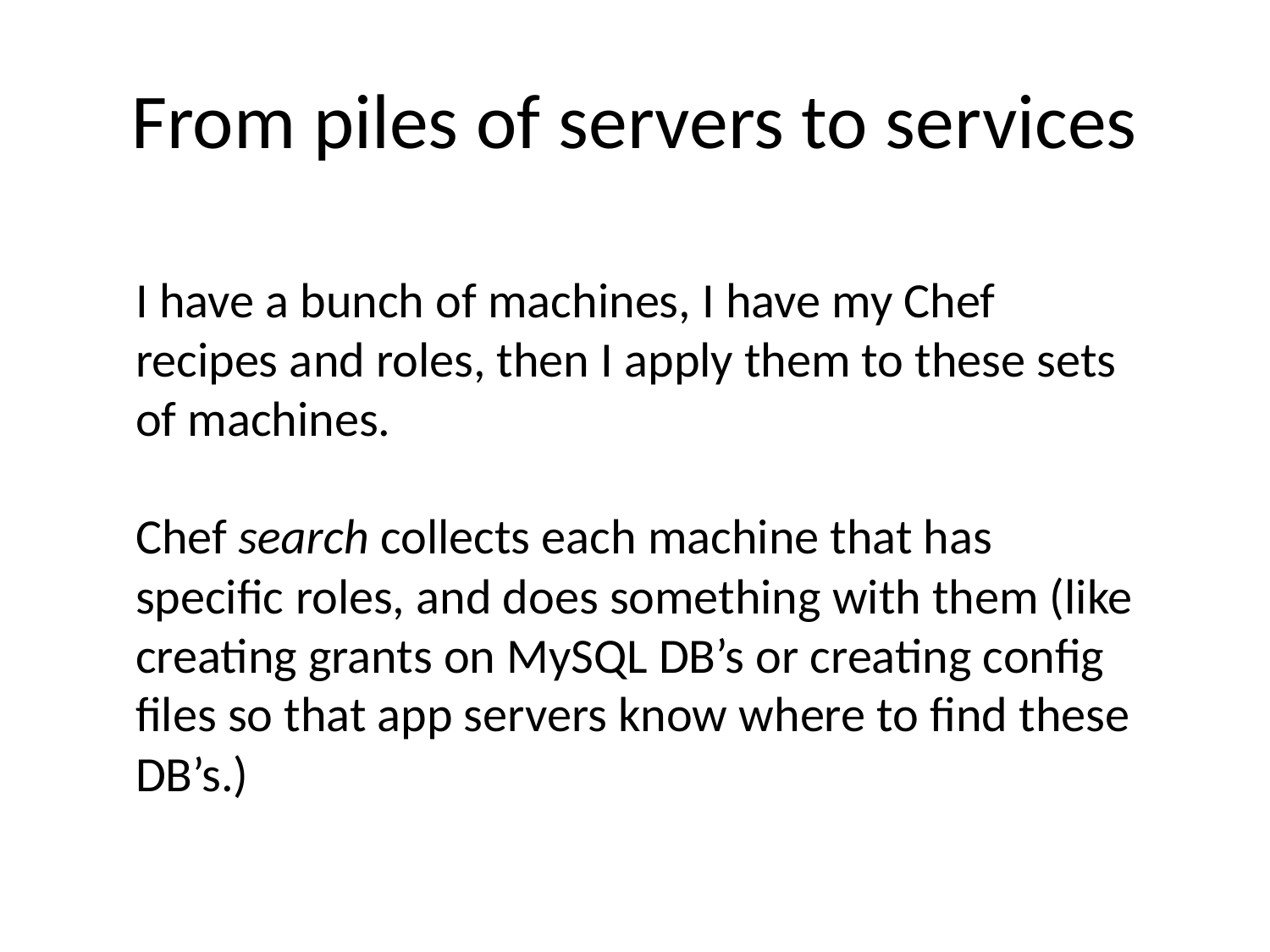

# From piles of servers to services
I have a bunch of machines, I have my Chef recipes and roles, then I apply them to these sets of machines.

Chef search collects each machine that has specific roles, and does something with them (like creating grants on MySQL DB’s or creating config files so that app servers know where to find these DB’s.)